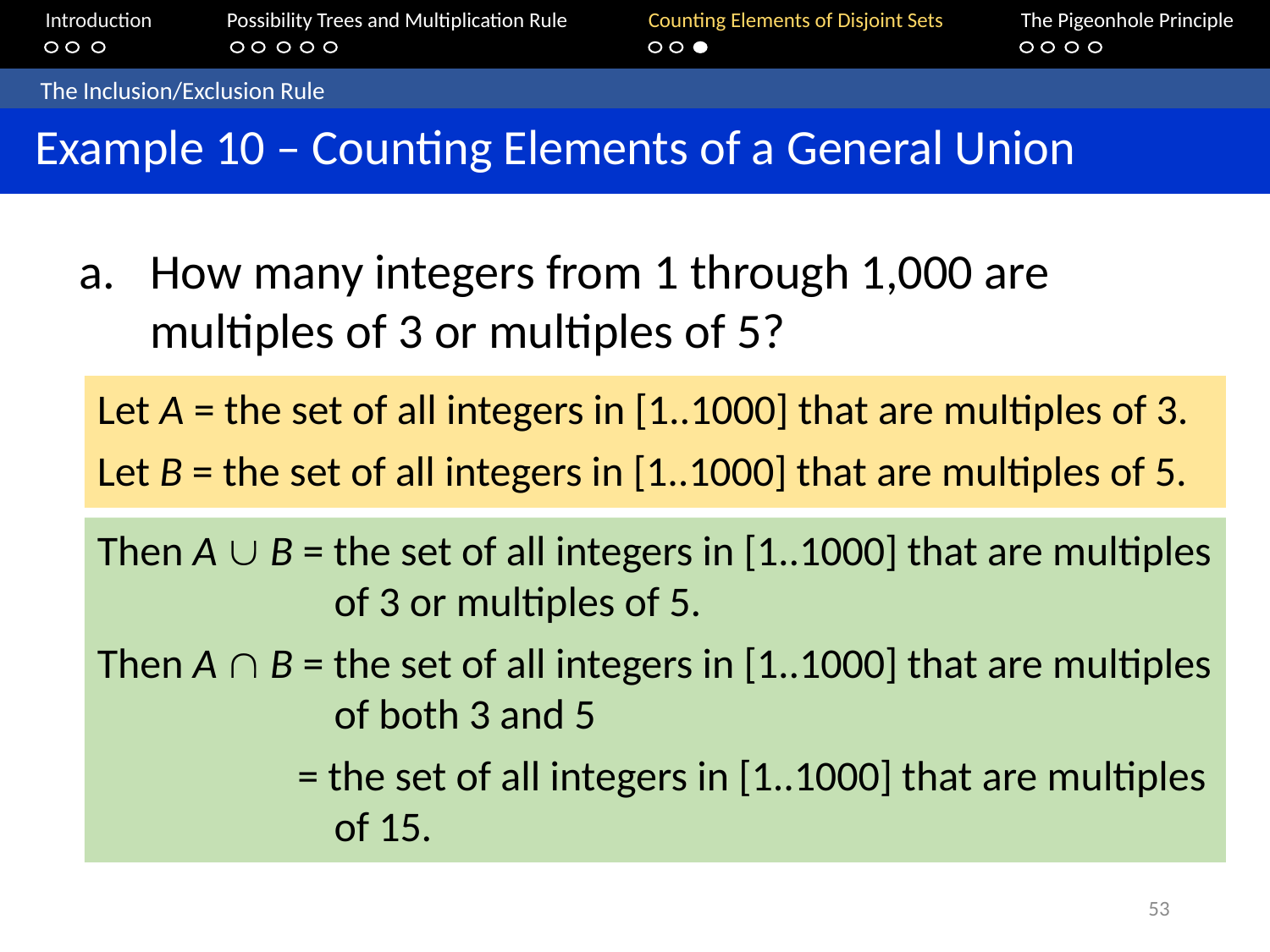

Introduction	Possibility Trees and Multiplication Rule	Counting Elements of Disjoint Sets		The Pigeonhole Principle

	The Inclusion/Exclusion Rule
  Example 10 – Counting Elements of a General Union
How many integers from 1 through 1,000 are multiples of 3 or multiples of 5?
Let A = the set of all integers in [1..1000] that are multiples of 3.
Let B = the set of all integers in [1..1000] that are multiples of 5.
Then A ∪ B = the set of all integers in [1..1000] that are multiples of 3 or multiples of 5.
Then A ∩ B = the set of all integers in [1..1000] that are multiples of both 3 and 5
                     = the set of all integers in [1..1000] that are multiples of 15.

53